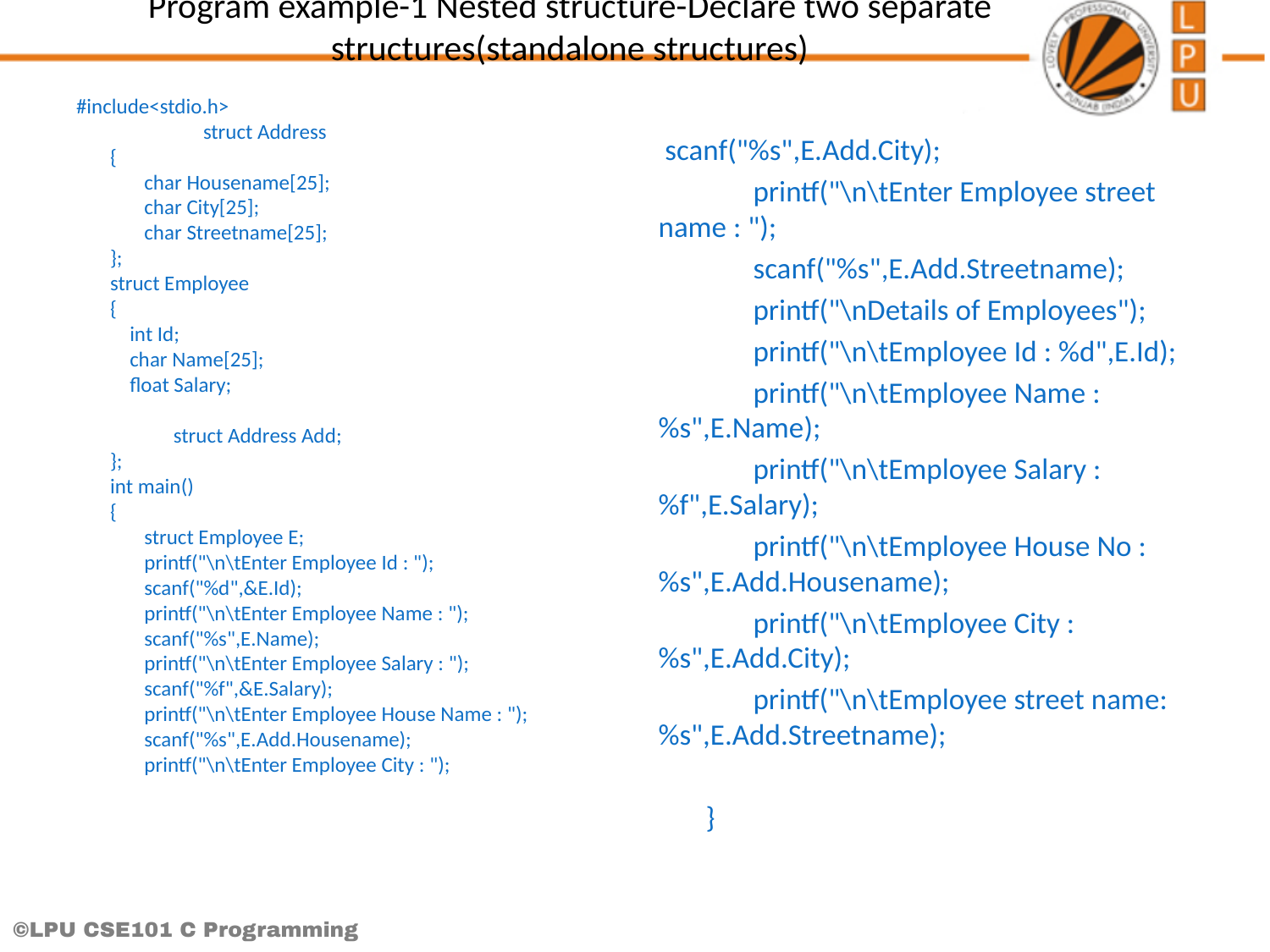

# Program example-1 Nested structure-Declare two separate structures(standalone structures)
#include<stdio.h>
	struct Address
       {
              char Housename[25];
              char City[25];
              char Streetname[25];
       };
       struct Employee
       {
           int Id;
           char Name[25];
           float Salary;

                    struct Address Add;
       };
       int main()
       {
              struct Employee E;
              printf("\n\tEnter Employee Id : ");
              scanf("%d",&E.Id);
              printf("\n\tEnter Employee Name : ");
              scanf("%s",E.Name);
              printf("\n\tEnter Employee Salary : ");
              scanf("%f",&E.Salary);
              printf("\n\tEnter Employee House Name : ");
              scanf("%s",E.Add.Housename);
              printf("\n\tEnter Employee City : ");
 scanf("%s",E.Add.City);
              printf("\n\tEnter Employee street name : ");
              scanf("%s",E.Add.Streetname);
              printf("\nDetails of Employees");
              printf("\n\tEmployee Id : %d",E.Id);
              printf("\n\tEmployee Name : %s",E.Name);
              printf("\n\tEmployee Salary : %f",E.Salary);
              printf("\n\tEmployee House No : %s",E.Add.Housename);
              printf("\n\tEmployee City : %s",E.Add.City);
              printf("\n\tEmployee street name: %s",E.Add.Streetname);

       }